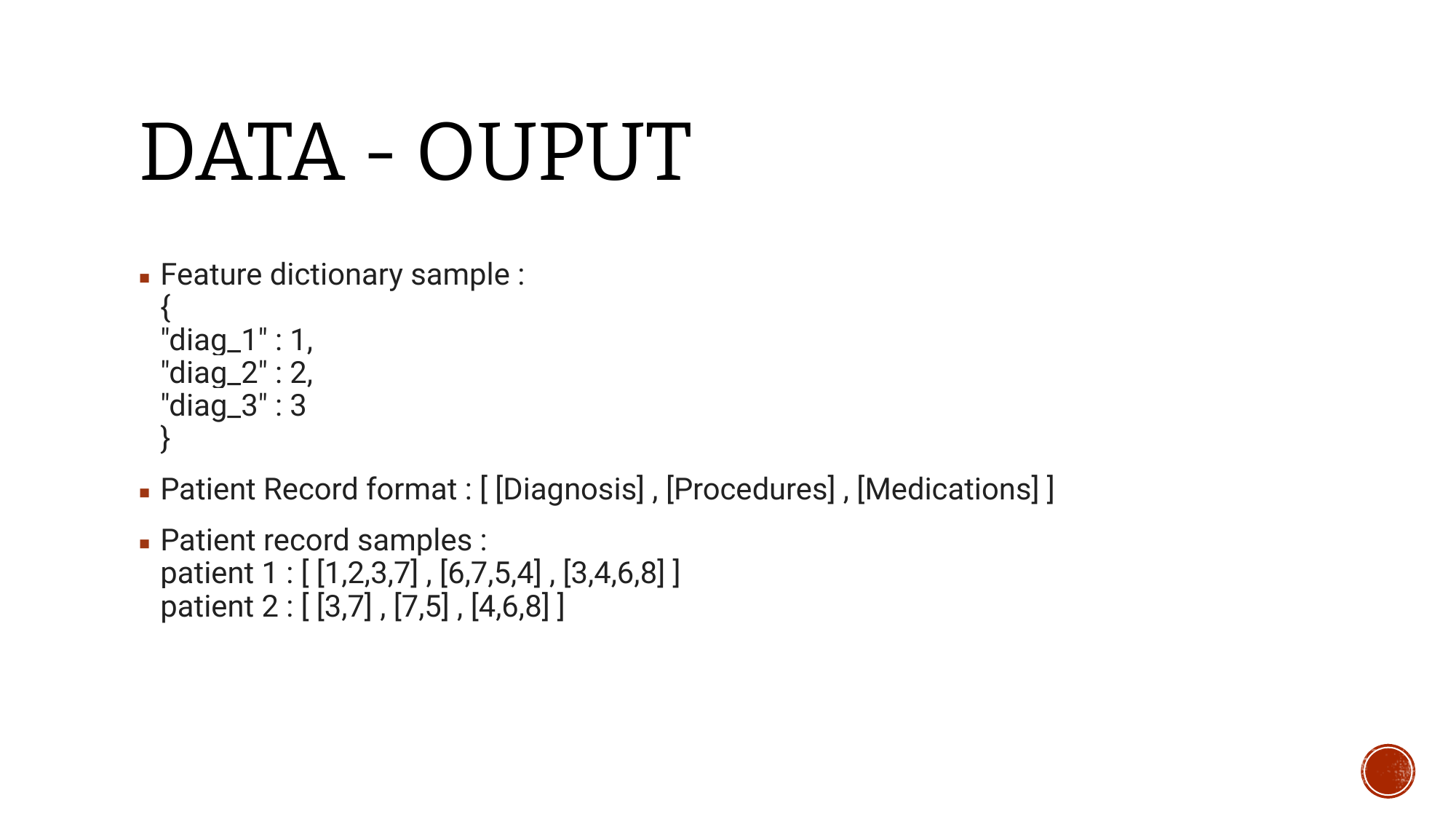

# DATA - OUPUT
Feature dictionary sample :
{
"diag_1" : 1,
"diag_2" : 2,
"diag_3" : 3
}
Patient Record format : [ [Diagnosis] , [Procedures] , [Medications] ]
Patient record samples :
patient 1 : [ [1,2,3,7] , [6,7,5,4] , [3,4,6,8] ]
patient 2 : [ [3,7] , [7,5] , [4,6,8] ]